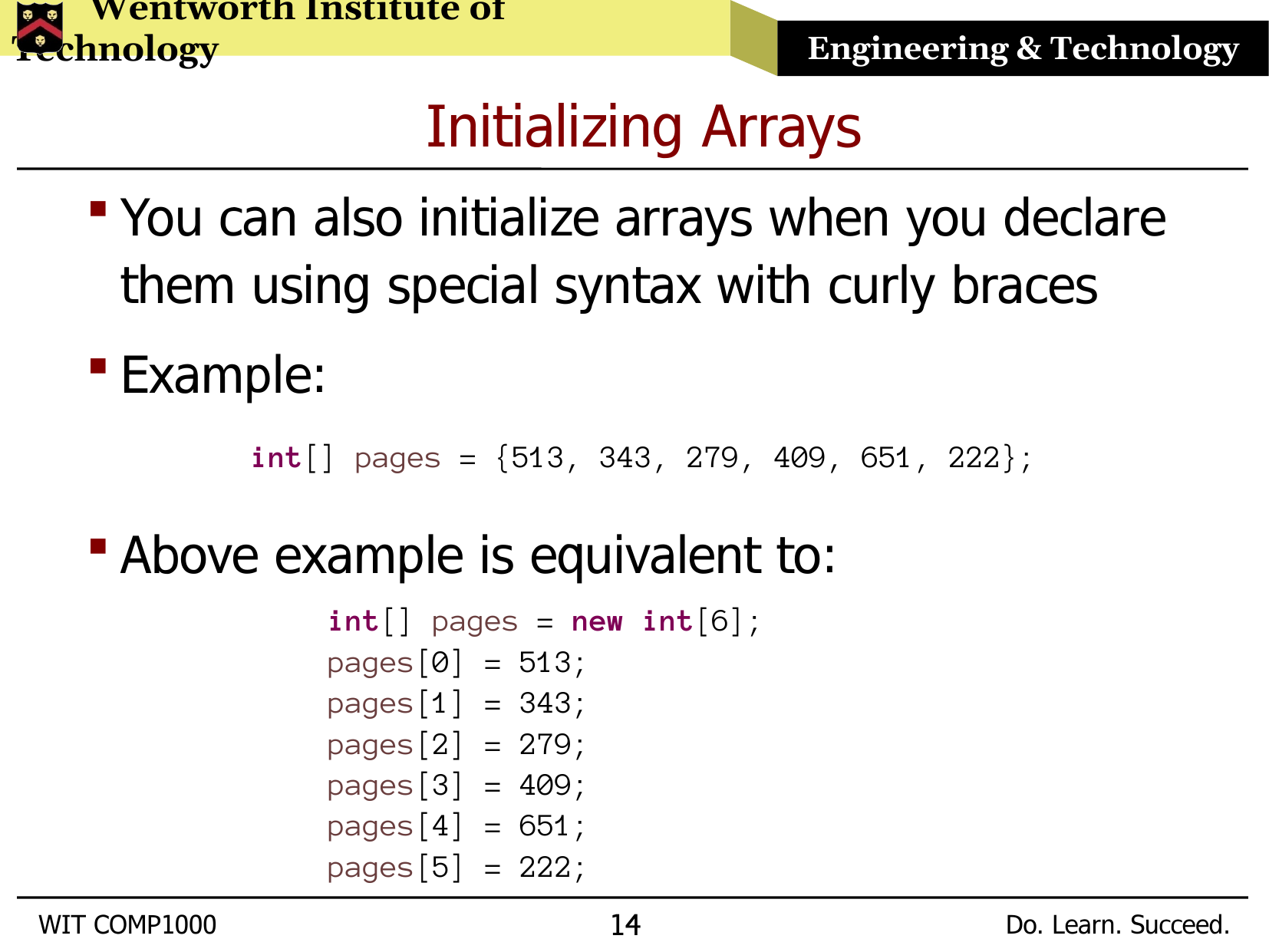

# Initializing Arrays
You can also initialize arrays when you declare them using special syntax with curly braces
Example:

Above example is equivalent to:
int[] pages = {513, 343, 279, 409, 651, 222};
int[] pages = new int[6];
pages[0] = 513;
pages[1] = 343;
pages[2] = 279;
pages[3] = 409;
pages[4] = 651;
pages[5] = 222;